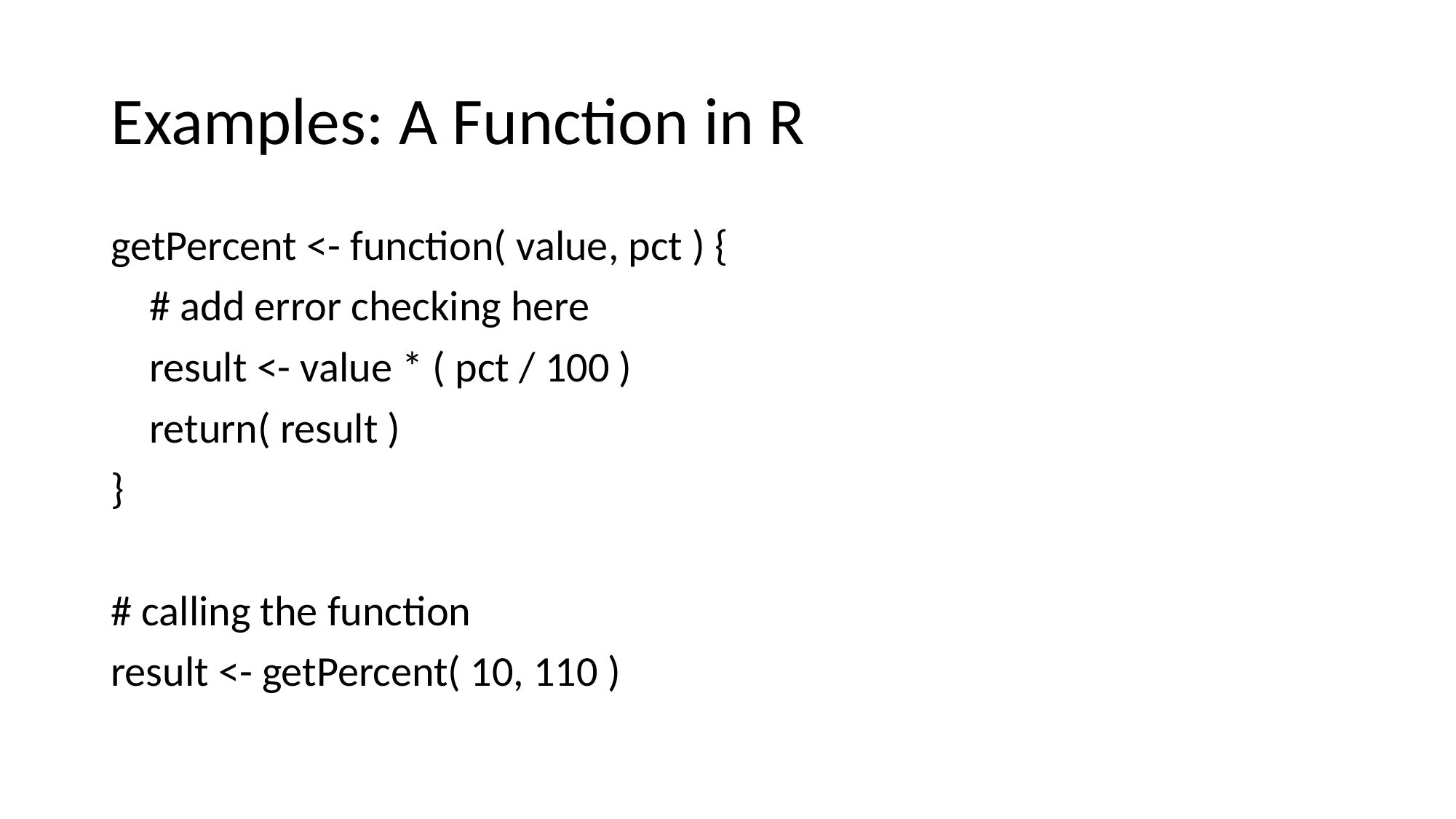

# Examples: A Function in R
getPercent <- function( value, pct ) {
    # add error checking here
    result <- value * ( pct / 100 )
    return( result )
}

# calling the function
result <- getPercent( 10, 110 )